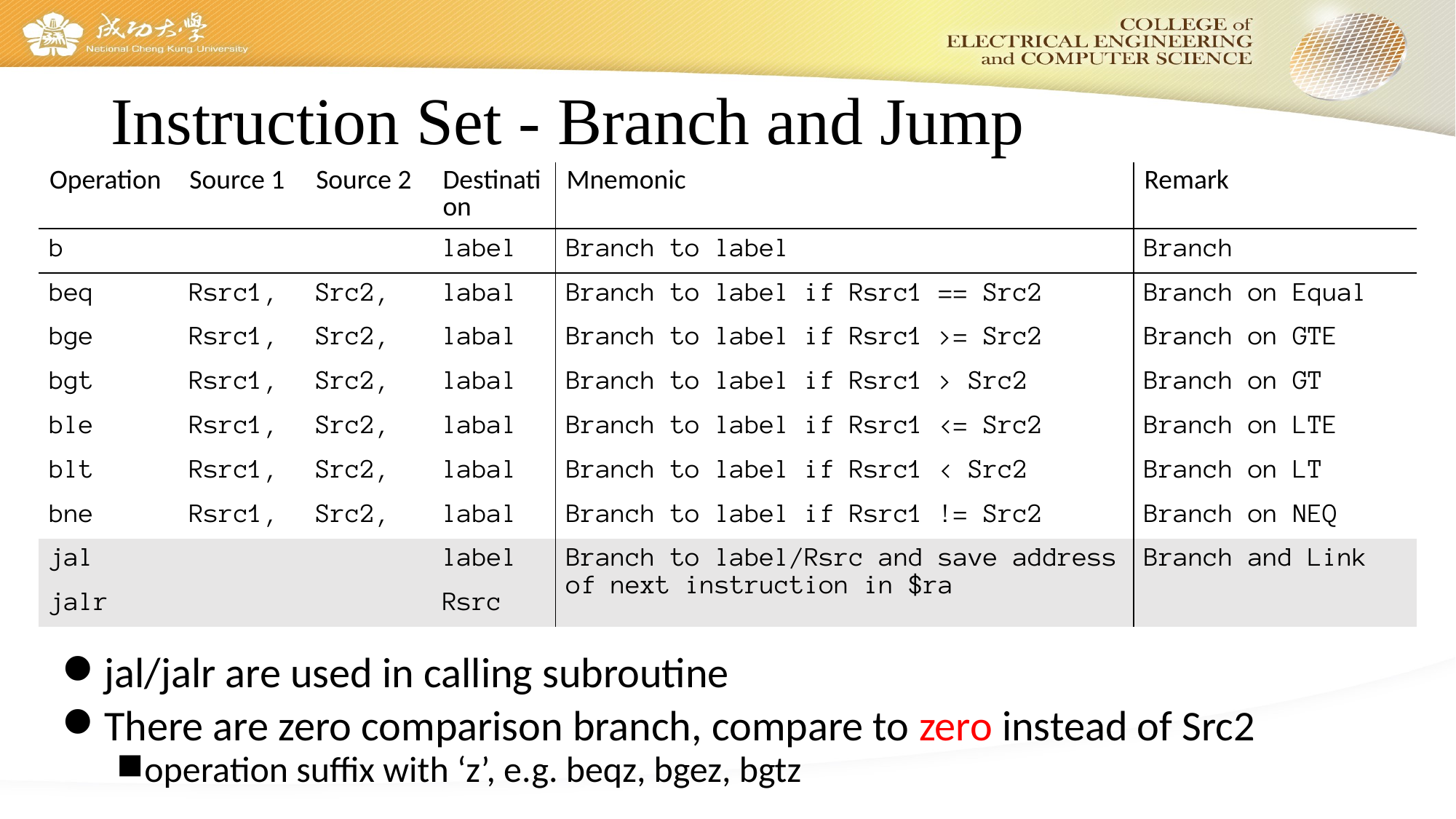

# Instruction Set - Branch and Jump
| Operation | Source 1 | Source 2 | Destination | Mnemonic | Remark |
| --- | --- | --- | --- | --- | --- |
| b |  |  | label | Branch to label | Branch |
| beq | Rsrc1, | Src2, | labal | Branch to label if Rsrc1 == Src2 | Branch on Equal |
| bge | Rsrc1, | Src2, | labal | Branch to label if Rsrc1 >= Src2 | Branch on GTE |
| bgt | Rsrc1, | Src2, | labal | Branch to label if Rsrc1 > Src2 | Branch on GT |
| ble | Rsrc1, | Src2, | labal | Branch to label if Rsrc1 <= Src2 | Branch on LTE |
| blt | Rsrc1, | Src2, | labal | Branch to label if Rsrc1 < Src2 | Branch on LT |
| bne | Rsrc1, | Src2, | labal | Branch to label if Rsrc1 != Src2 | Branch on NEQ |
| jal |  |  | label | Branch to label/Rsrc and save address of next instruction in $ra | Branch and Link |
| jalr |  |  | Rsrc |  |  |
jal/jalr are used in calling subroutine
There are zero comparison branch, compare to zero instead of Src2
operation suffix with ‘z’, e.g. beqz, bgez, bgtz